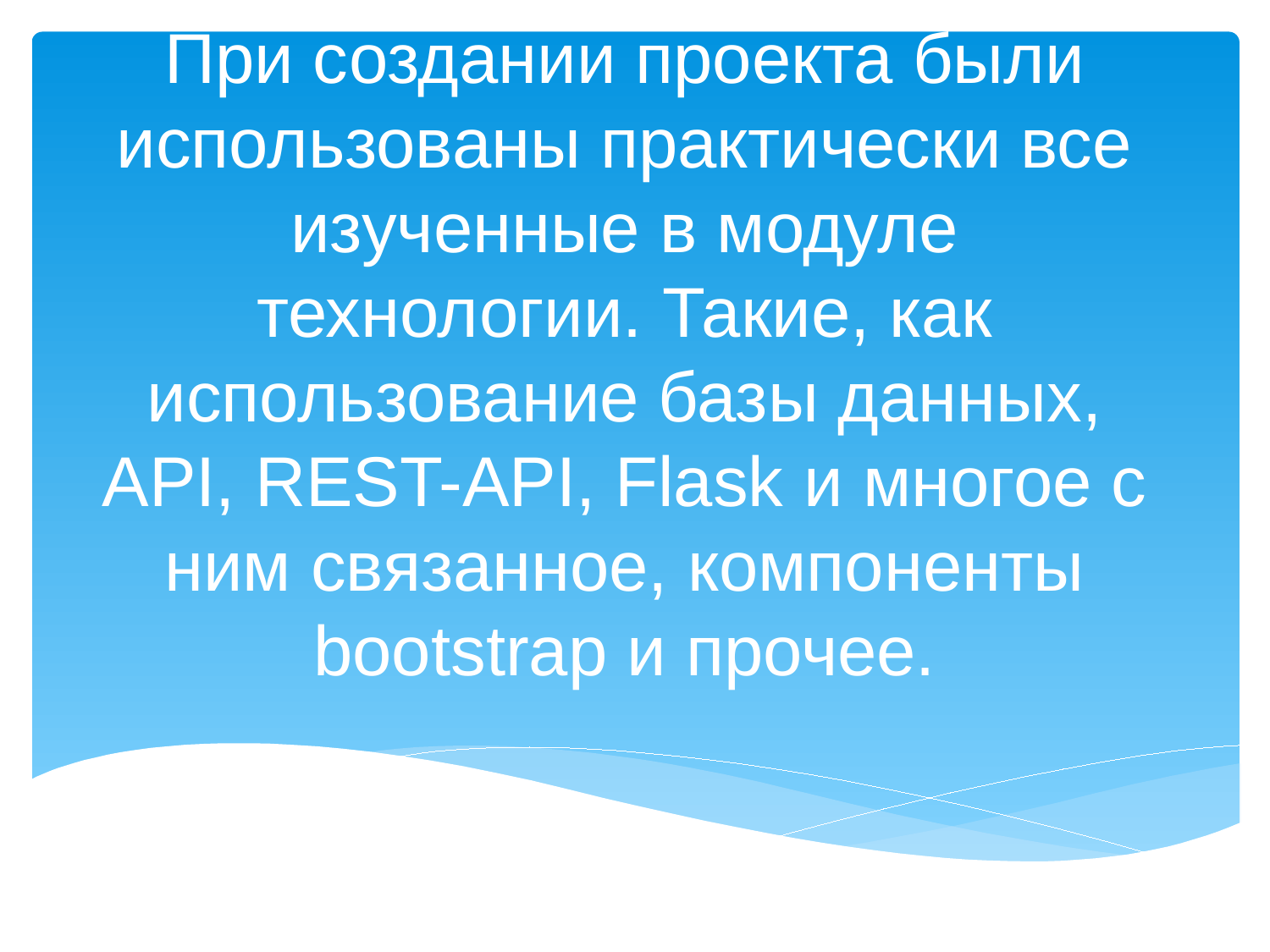

# При создании проекта были использованы практически все изученные в модуле технологии. Такие, как использование базы данных, API, REST-API, Flask и многое с ним связанное, компоненты bootstrap и прочее.